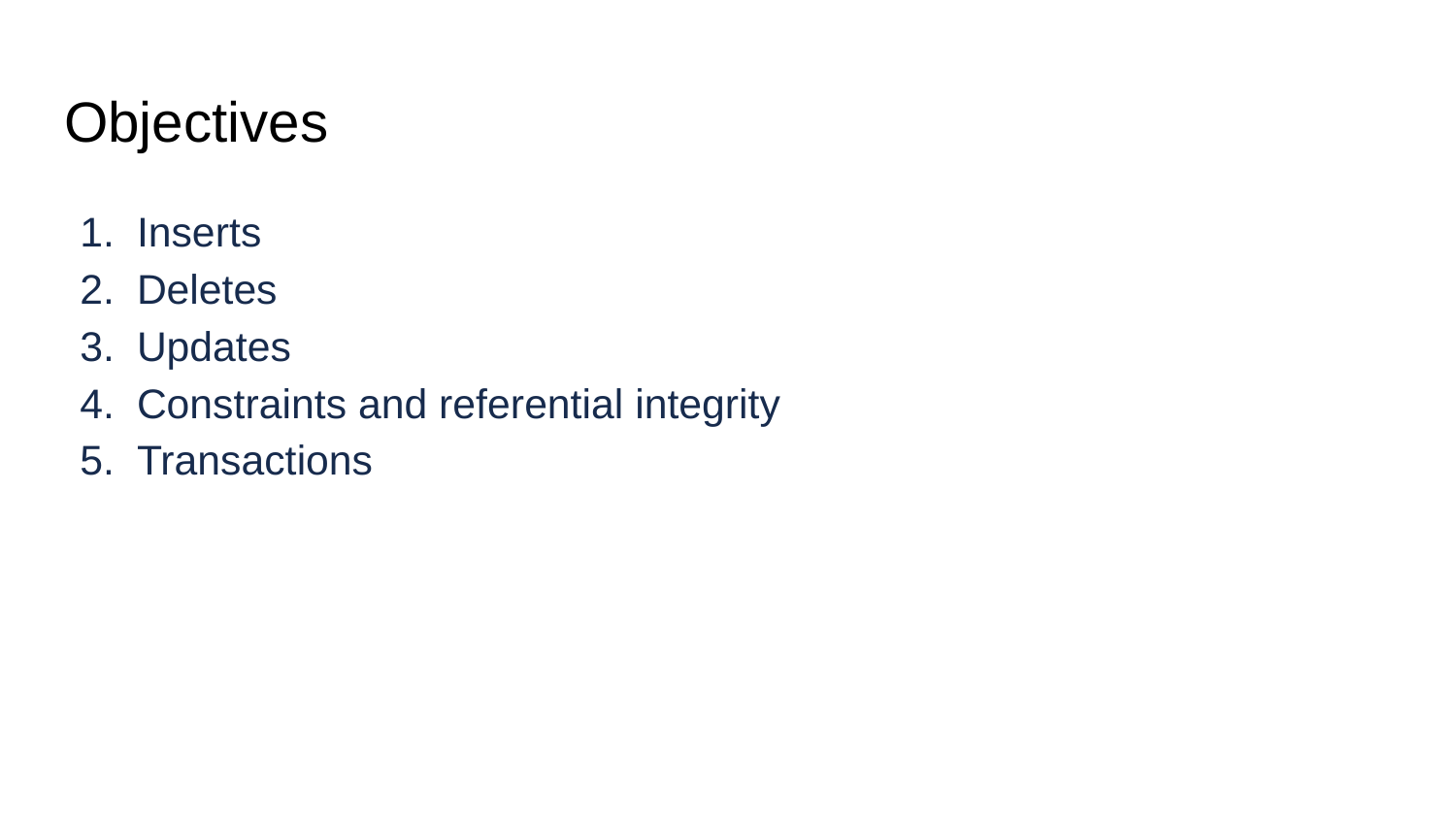

# Objectives
Inserts
Deletes
Updates
Constraints and referential integrity
Transactions